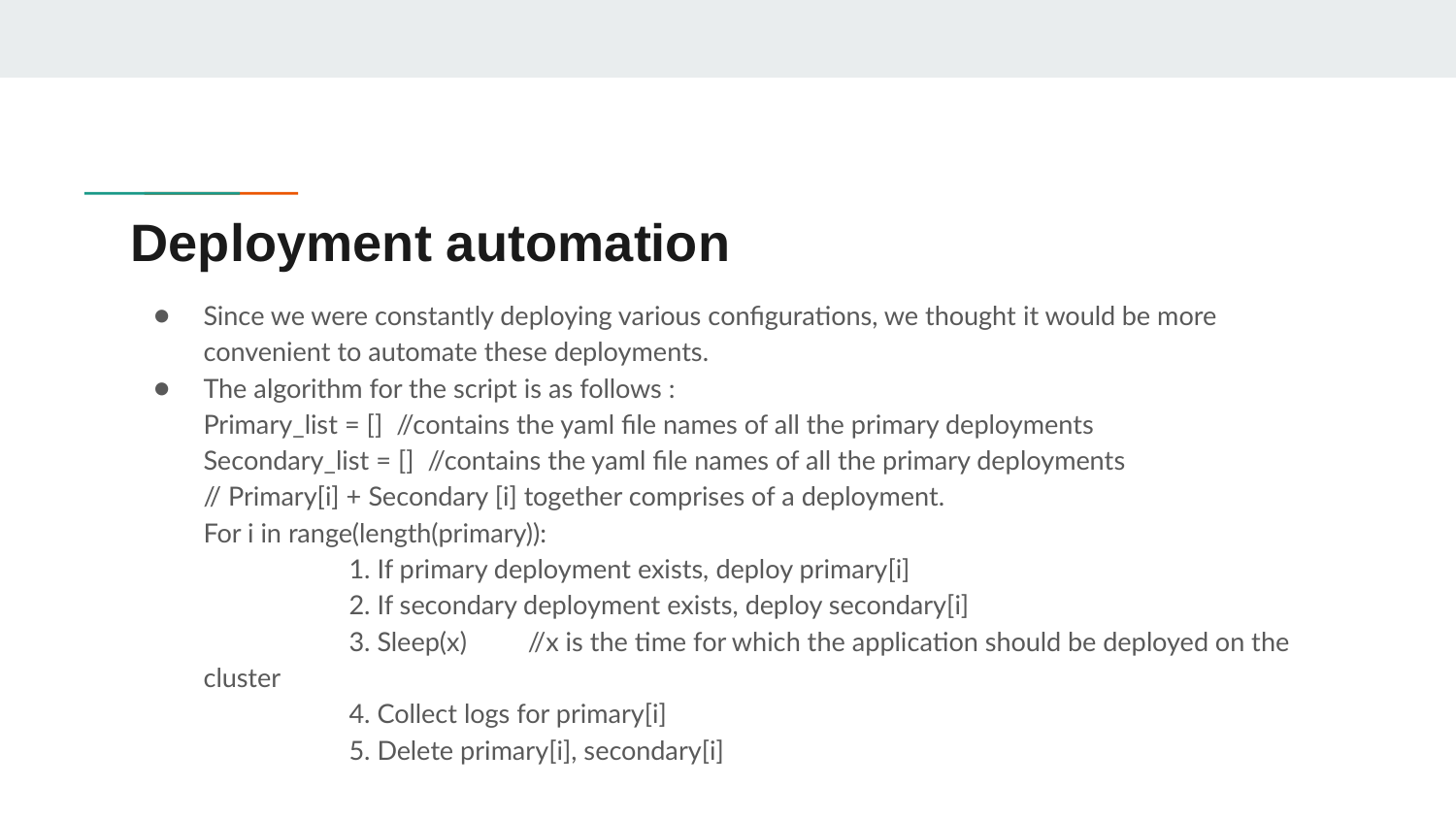

# Deployment automation
Since we were constantly deploying various configurations, we thought it would be more convenient to automate these deployments.
The algorithm for the script is as follows :
Primary_list = []  //contains the yaml file names of all the primary deployments
Secondary_list = []  //contains the yaml file names of all the primary deployments
// Primary[i] + Secondary [i] together comprises of a deployment.
For i in range(length(primary)):
	1. If primary deployment exists, deploy primary[i]
	2. If secondary deployment exists, deploy secondary[i]
	3. Sleep(x)         //x is the time for which the application should be deployed on the cluster
	4. Collect logs for primary[i]
	5. Delete primary[i], secondary[i]